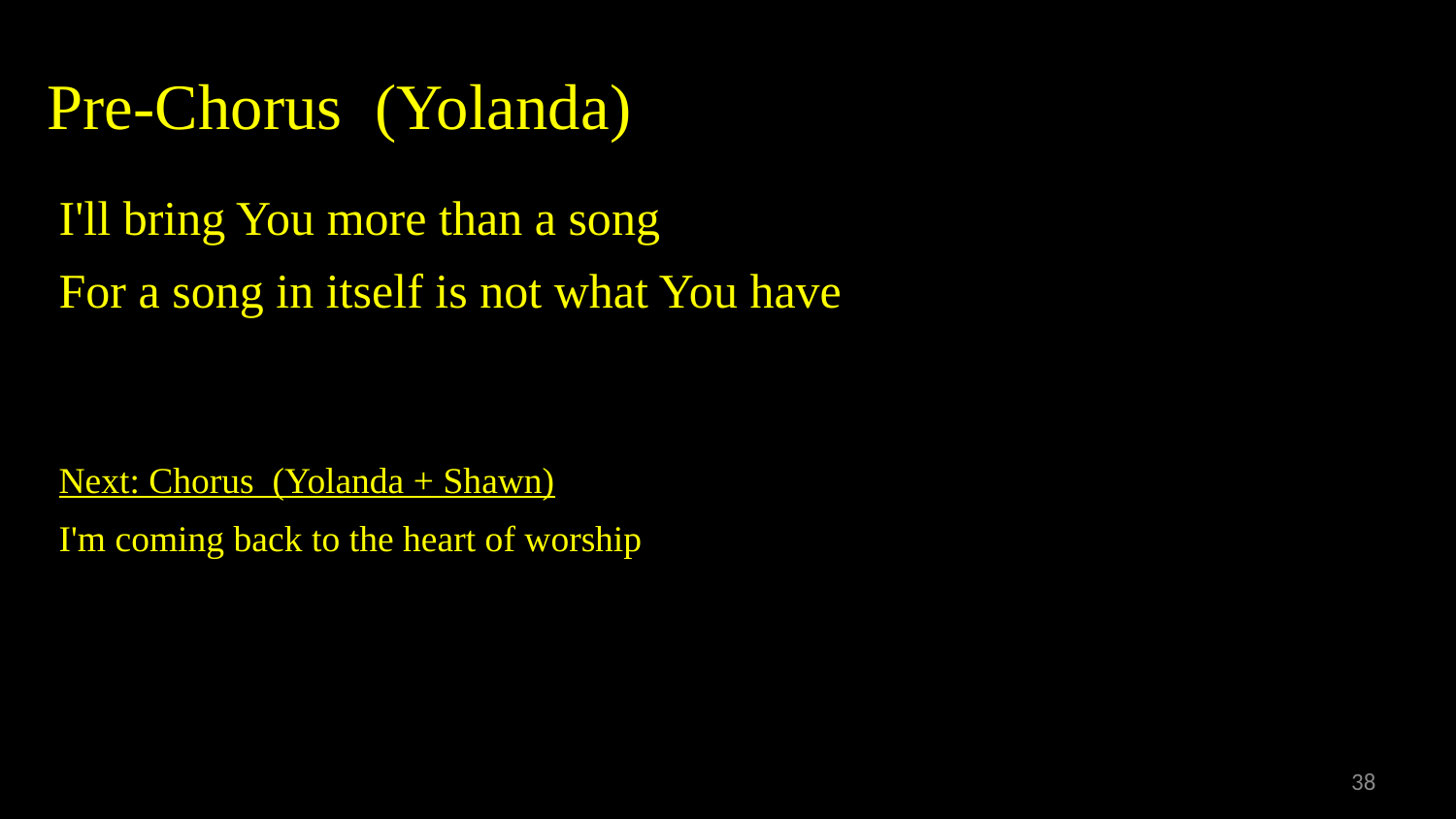

# Pre-Chorus  (Yolanda)
I'll bring You more than a song
For a song in itself is not what You have

Next: Chorus  (Yolanda + Shawn)
I'm coming back to the heart of worship
38